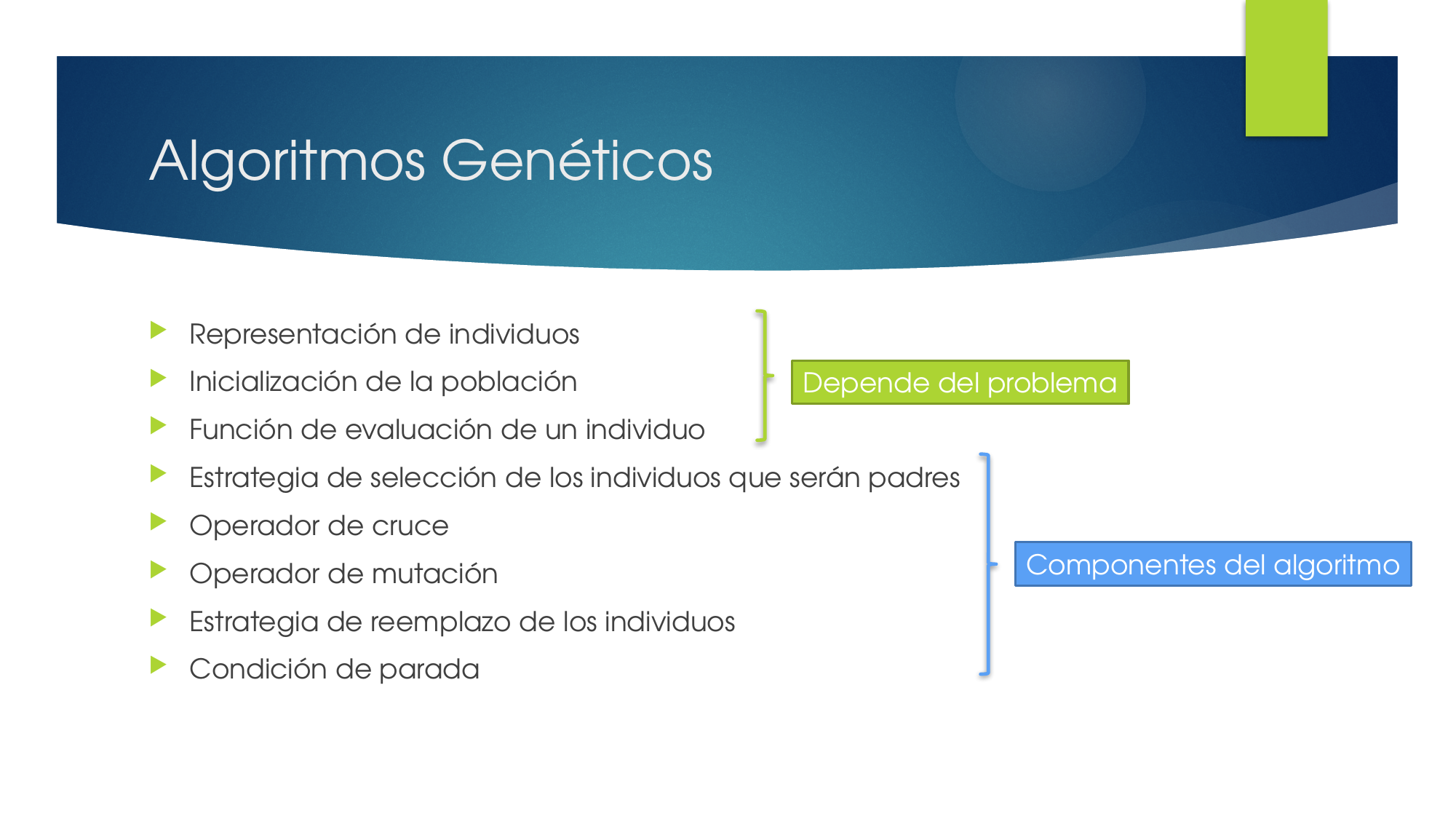

# Algoritmos Genéticos
Representación de individuos
Inicialización de la población
Función de evaluación de un individuo
Estrategia de selección de los individuos que serán padres
Operador de cruce
Operador de mutación
Estrategia de reemplazo de los individuos
Condición de parada

Depende del problema

Componentes del algoritmo